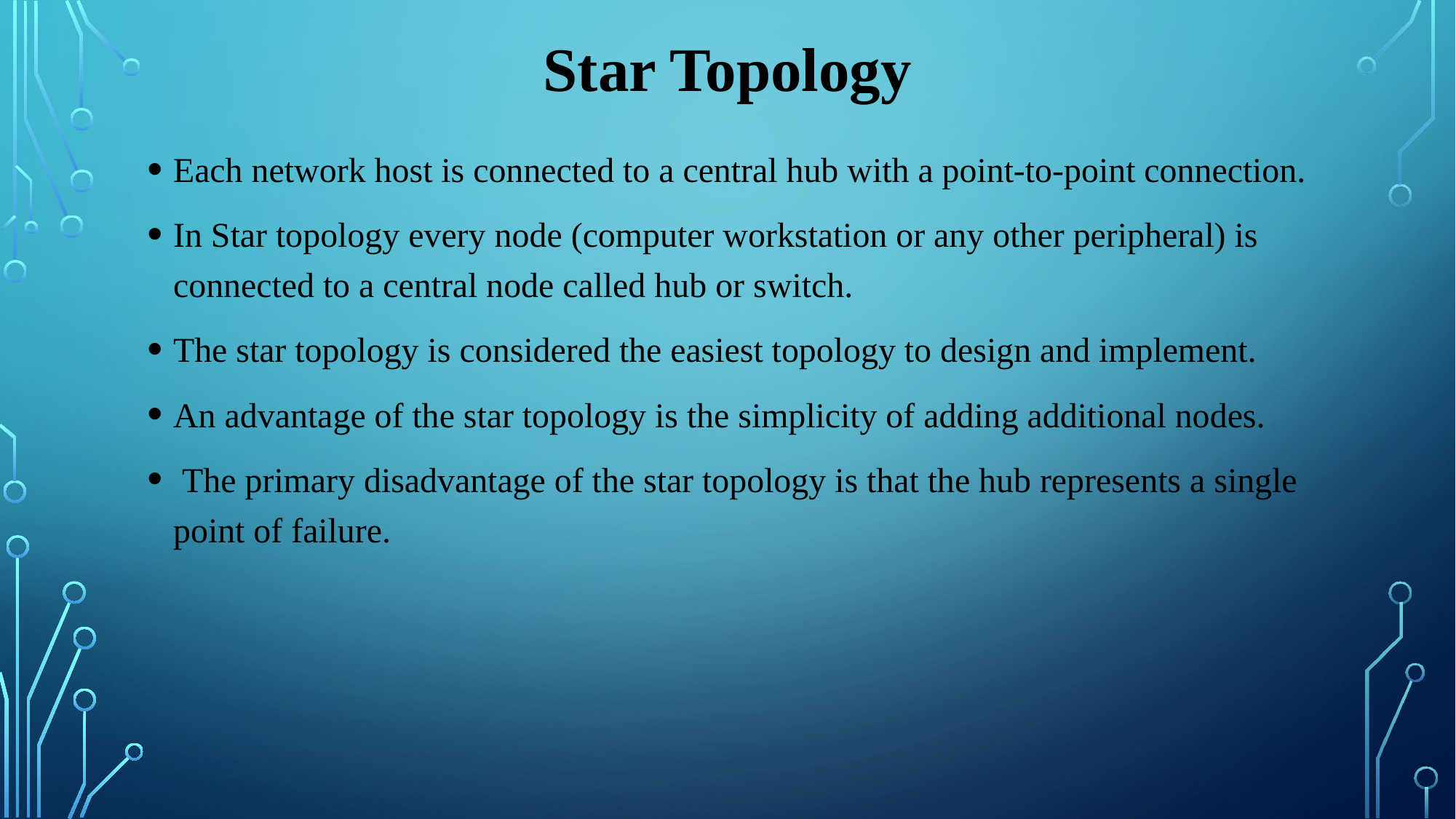

# Star Topology
Each network host is connected to a central hub with a point-to-point connection.
In Star topology every node (computer workstation or any other peripheral) is connected to a central node called hub or switch.
The star topology is considered the easiest topology to design and implement.
An advantage of the star topology is the simplicity of adding additional nodes.
 The primary disadvantage of the star topology is that the hub represents a single point of failure.